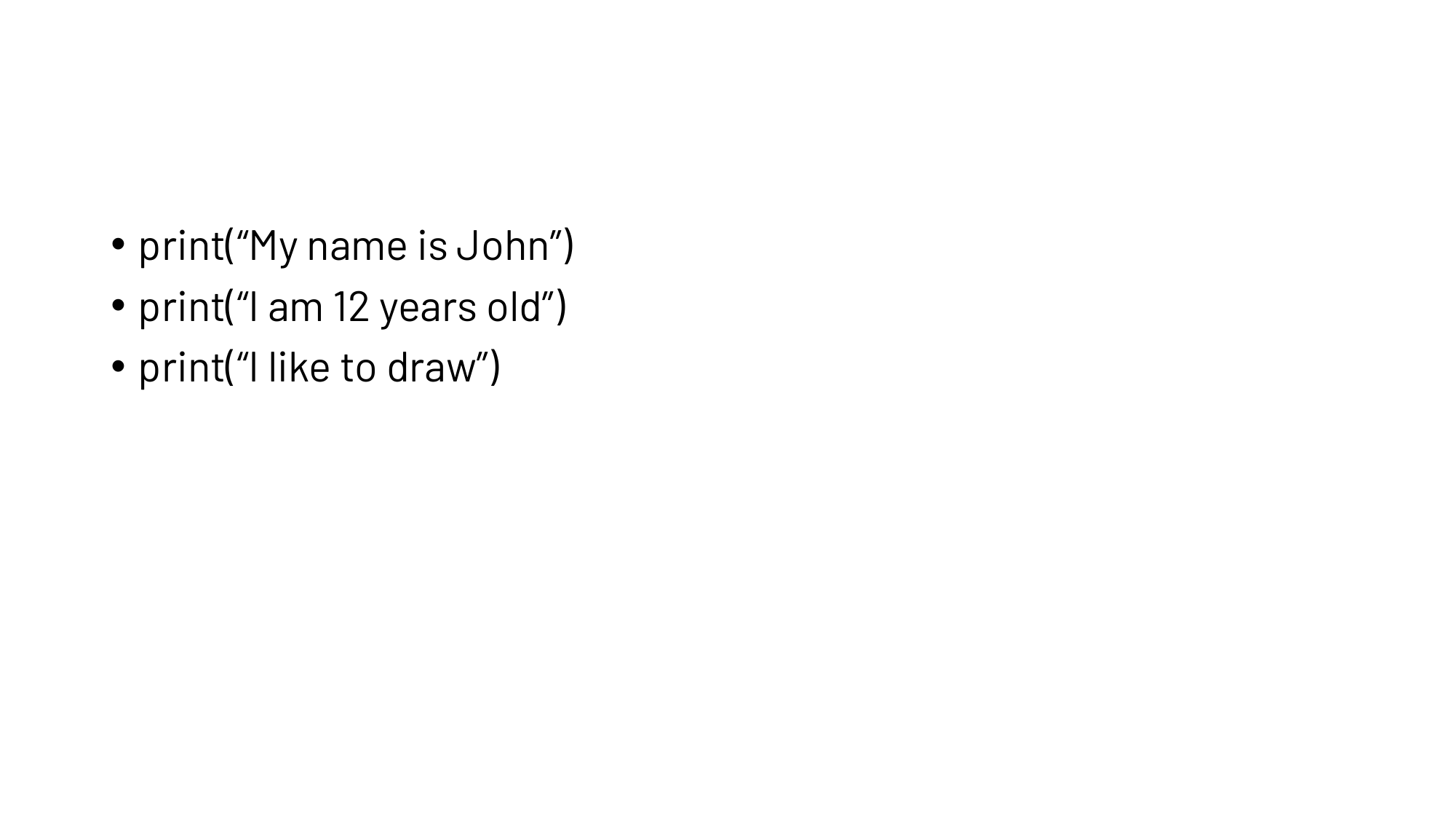

print(“My name is John”)
print(“I am 12 years old”)
print(“I like to draw”)